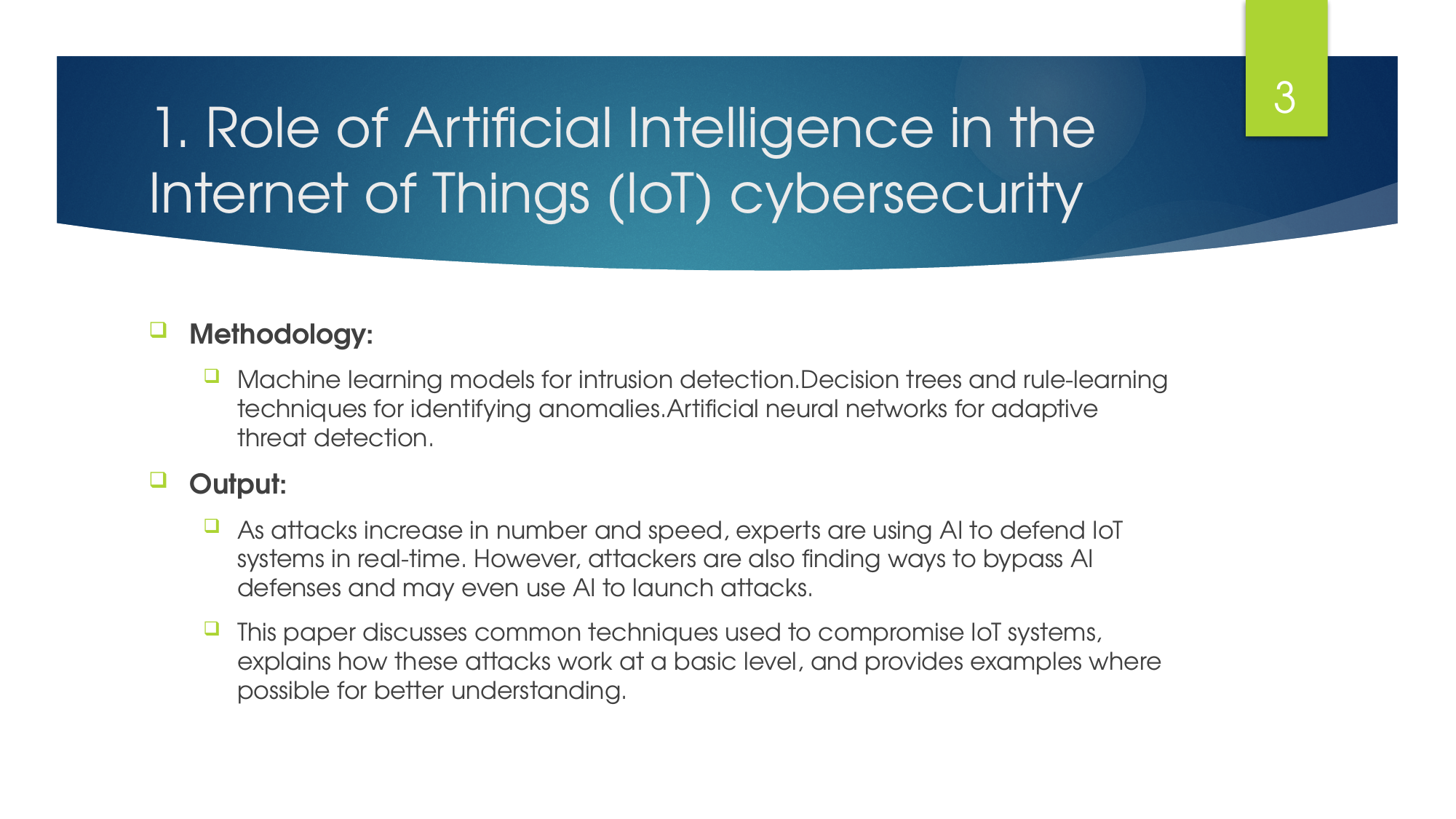

3
# 1. Role of Artificial Intelligence in the Internet of Things (IoT) cybersecurity
Methodology:
Machine learning models for intrusion detection.Decision trees and rule-learning techniques for identifying anomalies.Artificial neural networks for adaptive threat detection.
Output:
As attacks increase in number and speed, experts are using AI to defend IoT systems in real-time. However, attackers are also finding ways to bypass AI defenses and may even use AI to launch attacks.
This paper discusses common techniques used to compromise IoT systems, explains how these attacks work at a basic level, and provides examples where possible for better understanding.